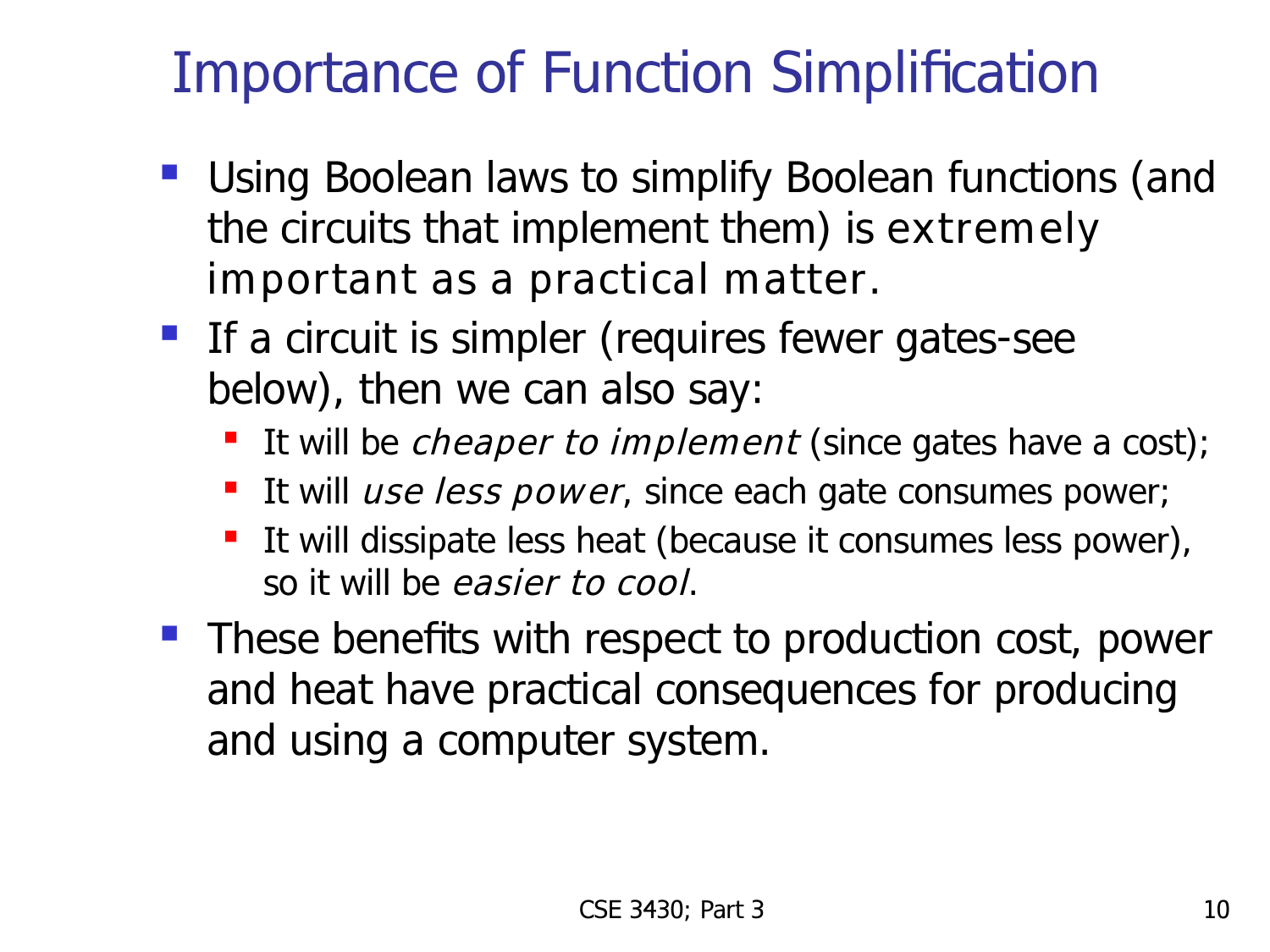

# Importance of Function Simplification
Using Boolean laws to simplify Boolean functions (and the circuits that implement them) is extremely important as a practical matter.
If a circuit is simpler (requires fewer gates-see below), then we can also say:
It will be cheaper to implement (since gates have a cost);
It will use less power, since each gate consumes power;
It will dissipate less heat (because it consumes less power), so it will be easier to cool.
These benefits with respect to production cost, power and heat have practical consequences for producing and using a computer system.
CSE 3430; Part 3
10